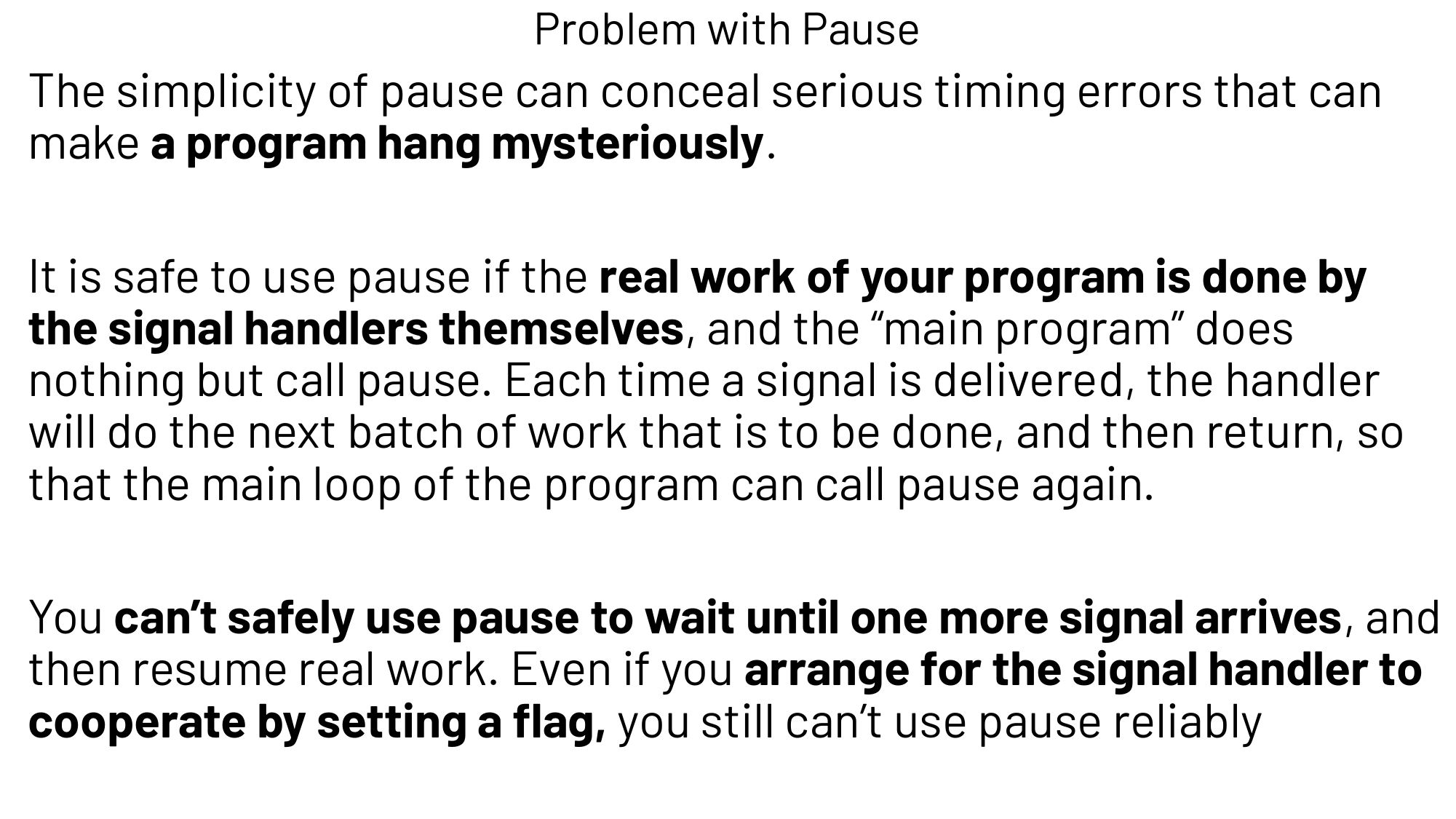

# Problem with Pause
The simplicity of pause can conceal serious timing errors that can make a program hang mysteriously.

It is safe to use pause if the real work of your program is done by the signal handlers themselves, and the “main program” does nothing but call pause. Each time a signal is delivered, the handler will do the next batch of work that is to be done, and then return, so that the main loop of the program can call pause again.

You can’t safely use pause to wait until one more signal arrives, and then resume real work. Even if you arrange for the signal handler to cooperate by setting a flag, you still can’t use pause reliably